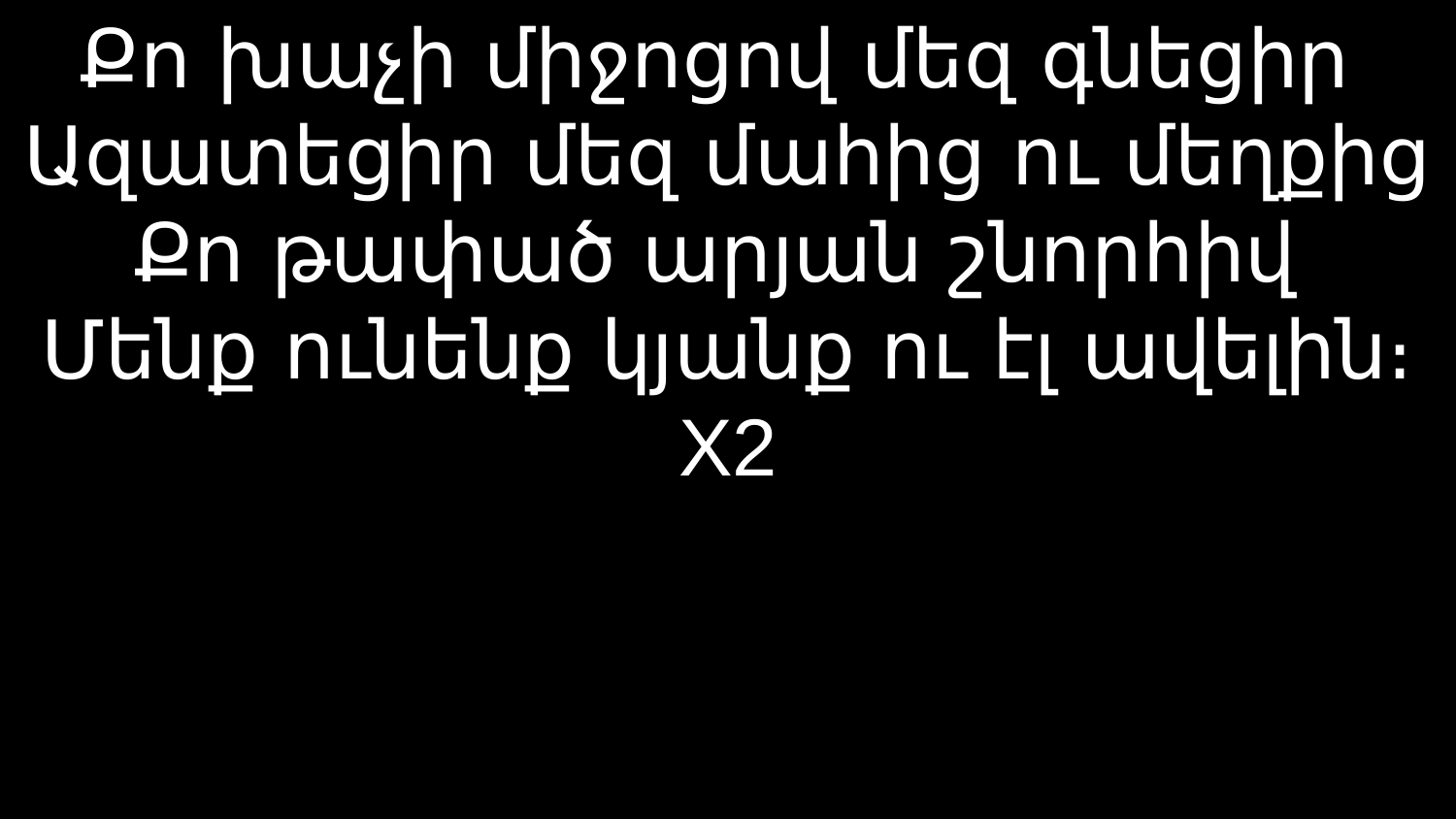

# Քո խաչի միջոցով մեզ գնեցիր Ազատեցիր մեզ մահից ու մեղքից Քո թափած արյան շնորհիվ Մենք ունենք կյանք ու էլ ավելին։ X2